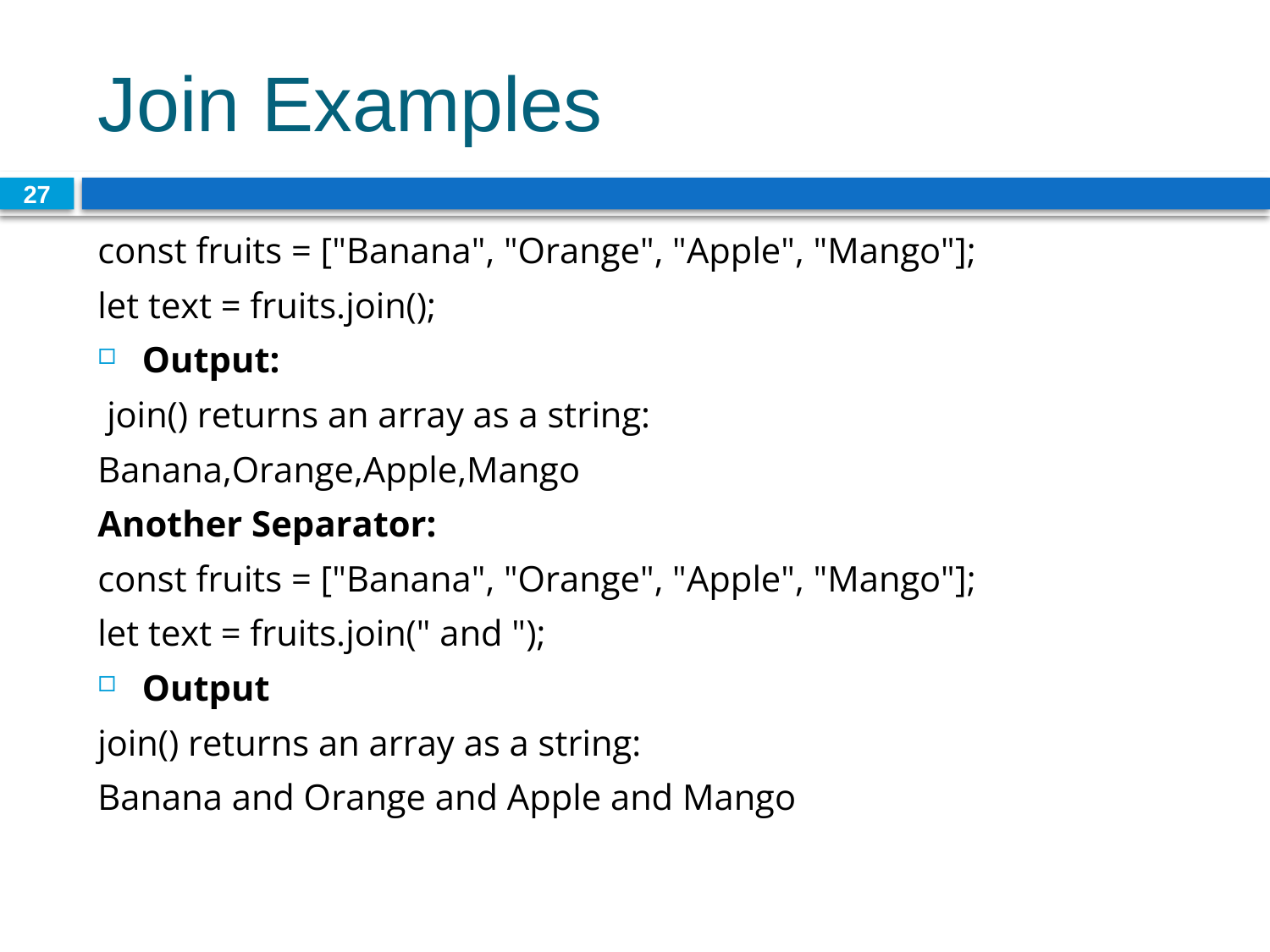

# Join Examples
27
const fruits = ["Banana", "Orange", "Apple", "Mango"];
let text = fruits.join();
Output:
 join() returns an array as a string:
Banana,Orange,Apple,Mango
Another Separator:
const fruits = ["Banana", "Orange", "Apple", "Mango"];
let text = fruits.join(" and ");
Output
join() returns an array as a string:
Banana and Orange and Apple and Mango